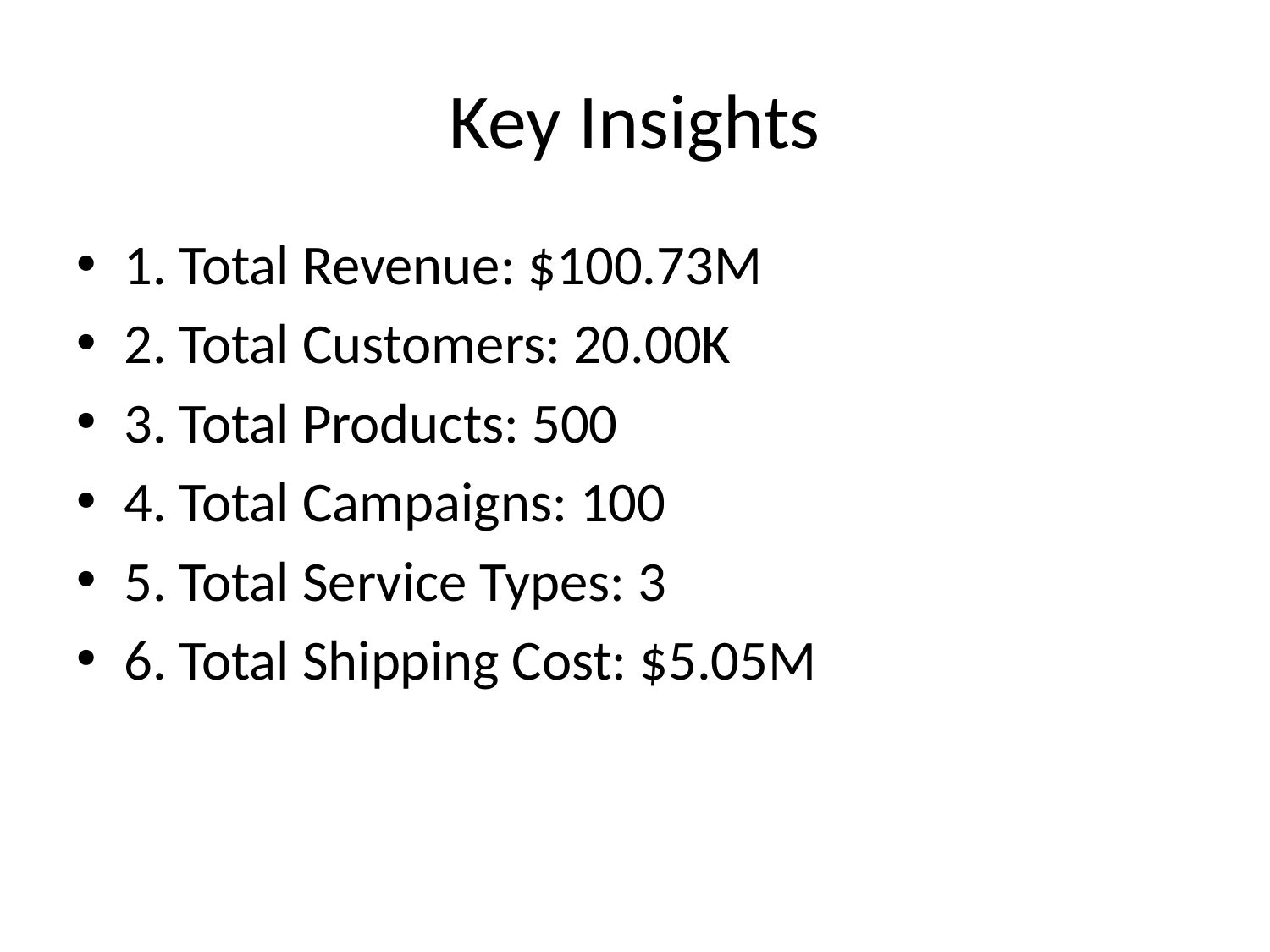

# Key Insights
1. Total Revenue: $100.73M
2. Total Customers: 20.00K
3. Total Products: 500
4. Total Campaigns: 100
5. Total Service Types: 3
6. Total Shipping Cost: $5.05M